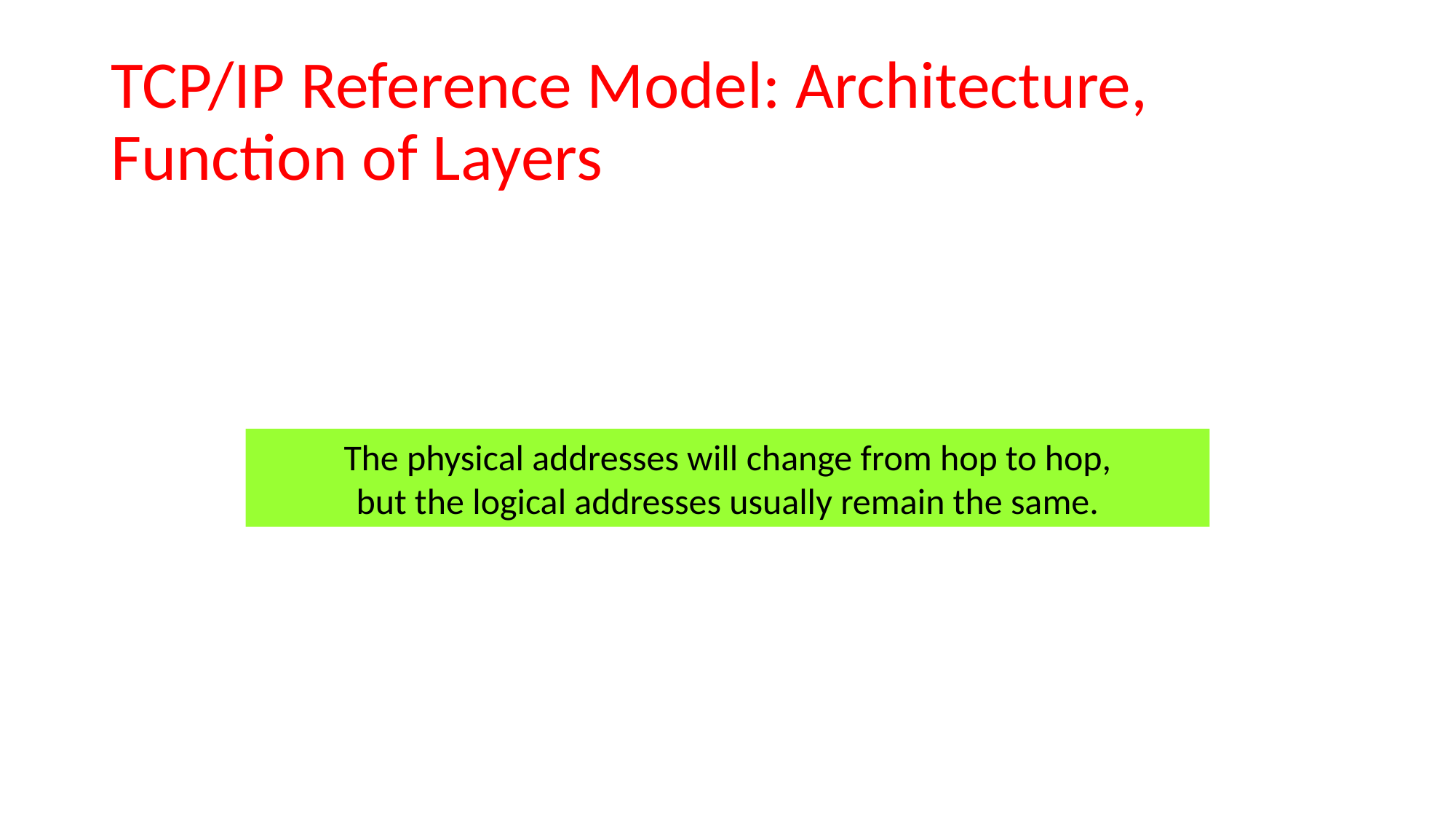

# TCP/IP Reference Model: Architecture, Function of Layers

The physical addresses will change from hop to hop,
but the logical addresses usually remain the same.